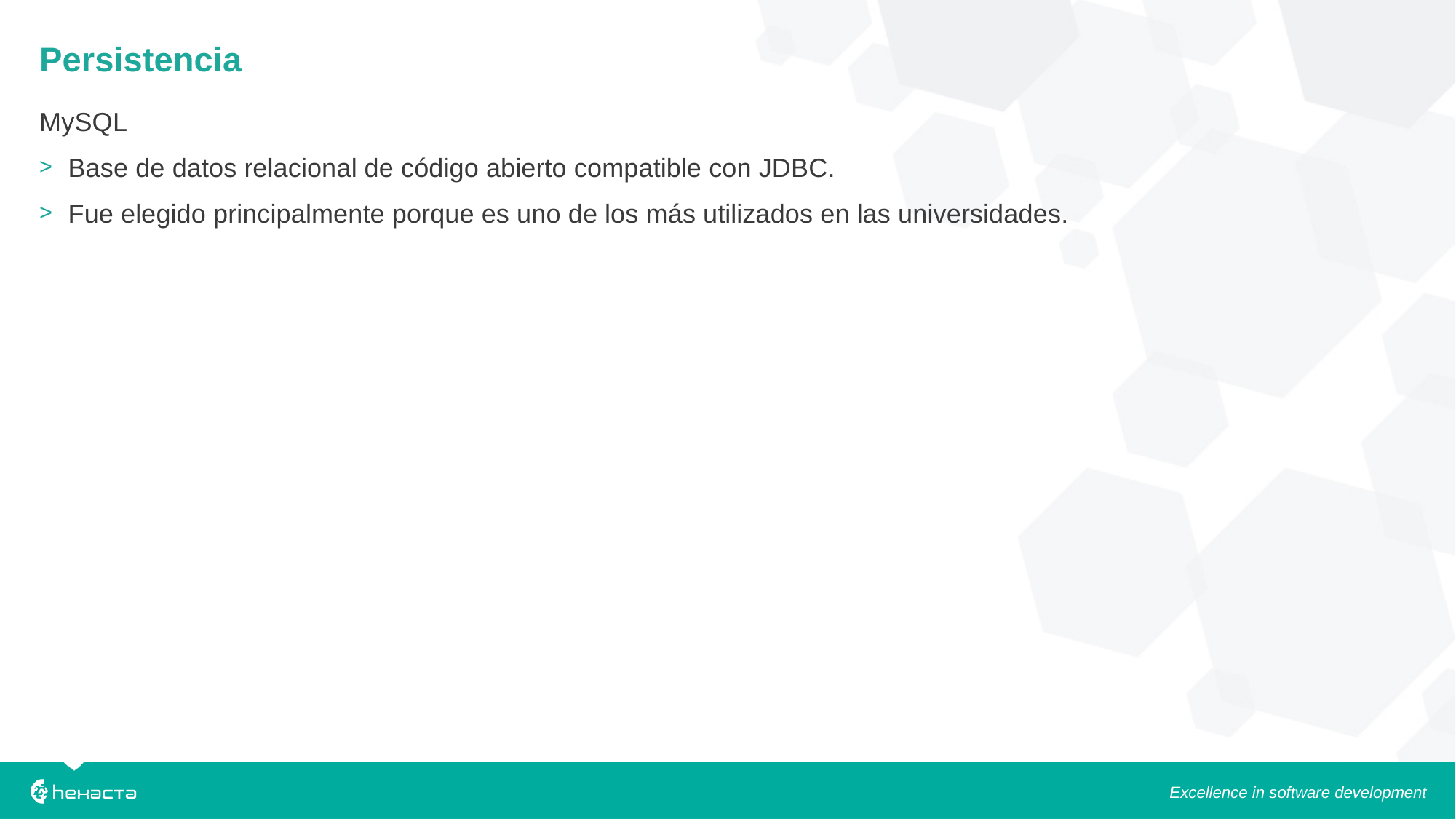

Persistencia
MySQL
Base de datos relacional de código abierto compatible con JDBC.
Fue elegido principalmente porque es uno de los más utilizados en las universidades.